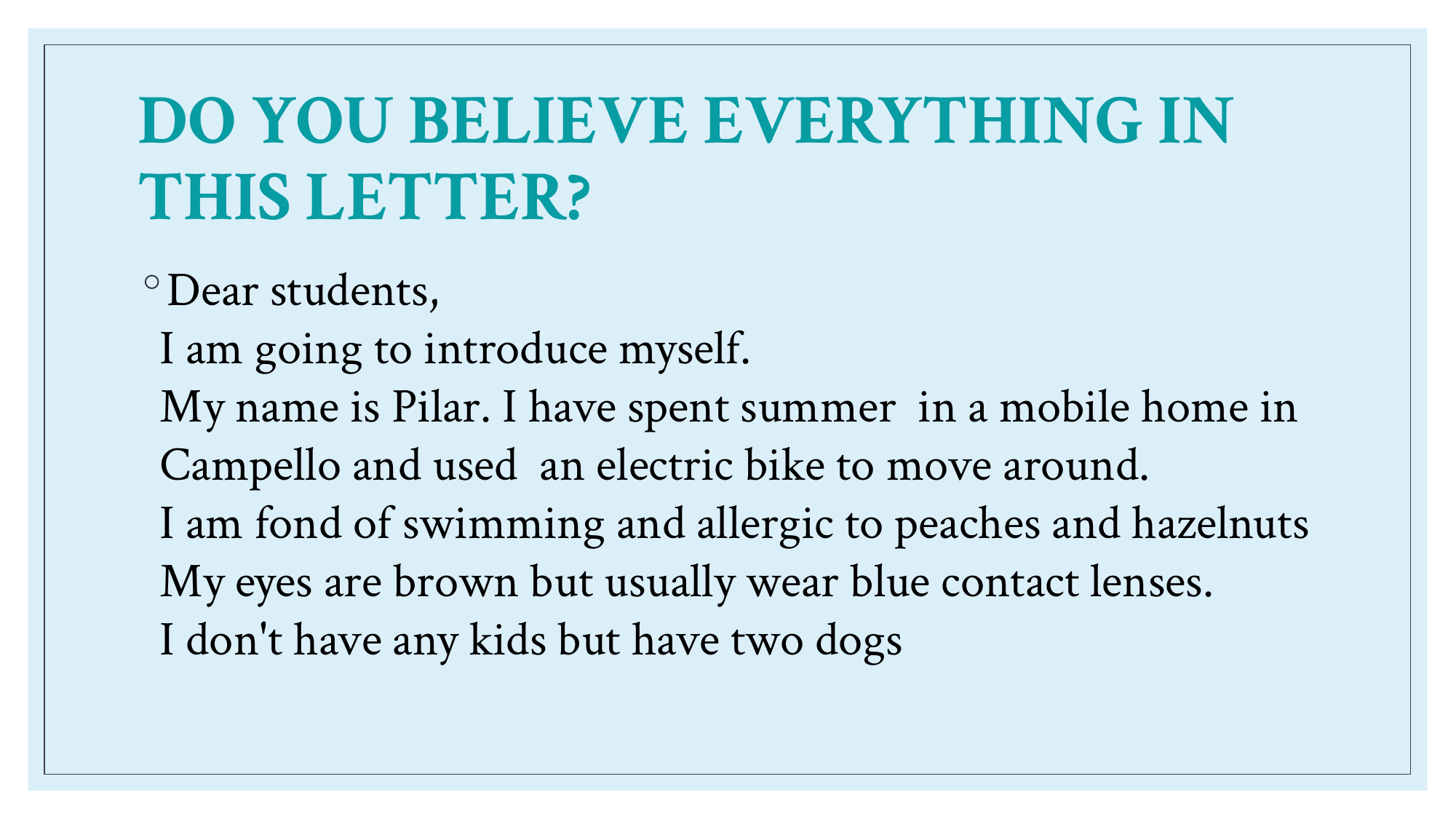

# DO YOU BELIEVE EVERYTHING IN THIS LETTER?
Dear students,
I am going to introduce myself.
My name is Pilar. I have spent summer  in a mobile home in Campello and used  an electric bike to move around.
I am fond of swimming and allergic to peaches and hazelnuts
My eyes are brown but usually wear blue contact lenses.
I don't have any kids but have two dogs